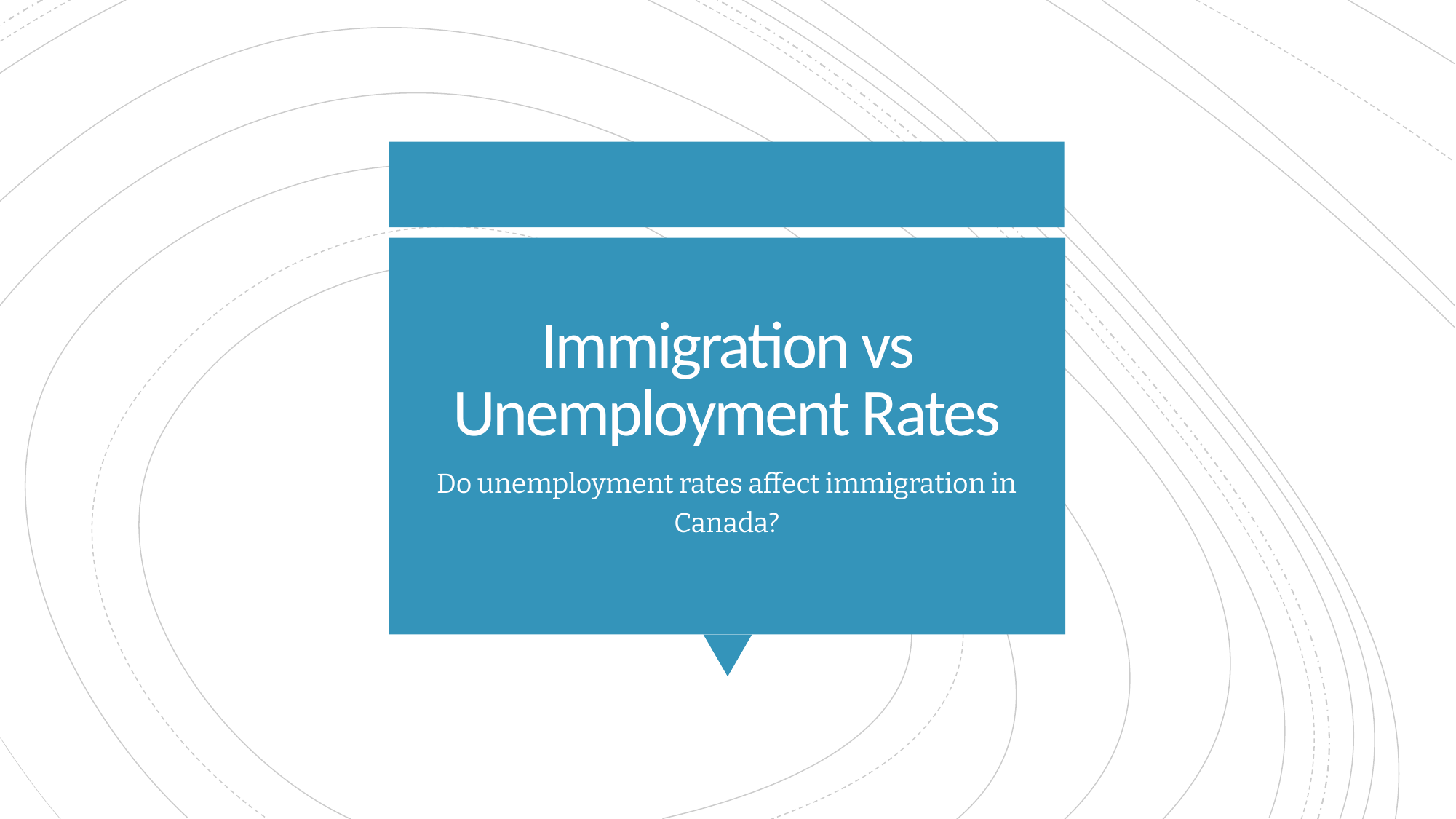

# Immigration vs Unemployment Rates
Do unemployment rates affect immigration in Canada?